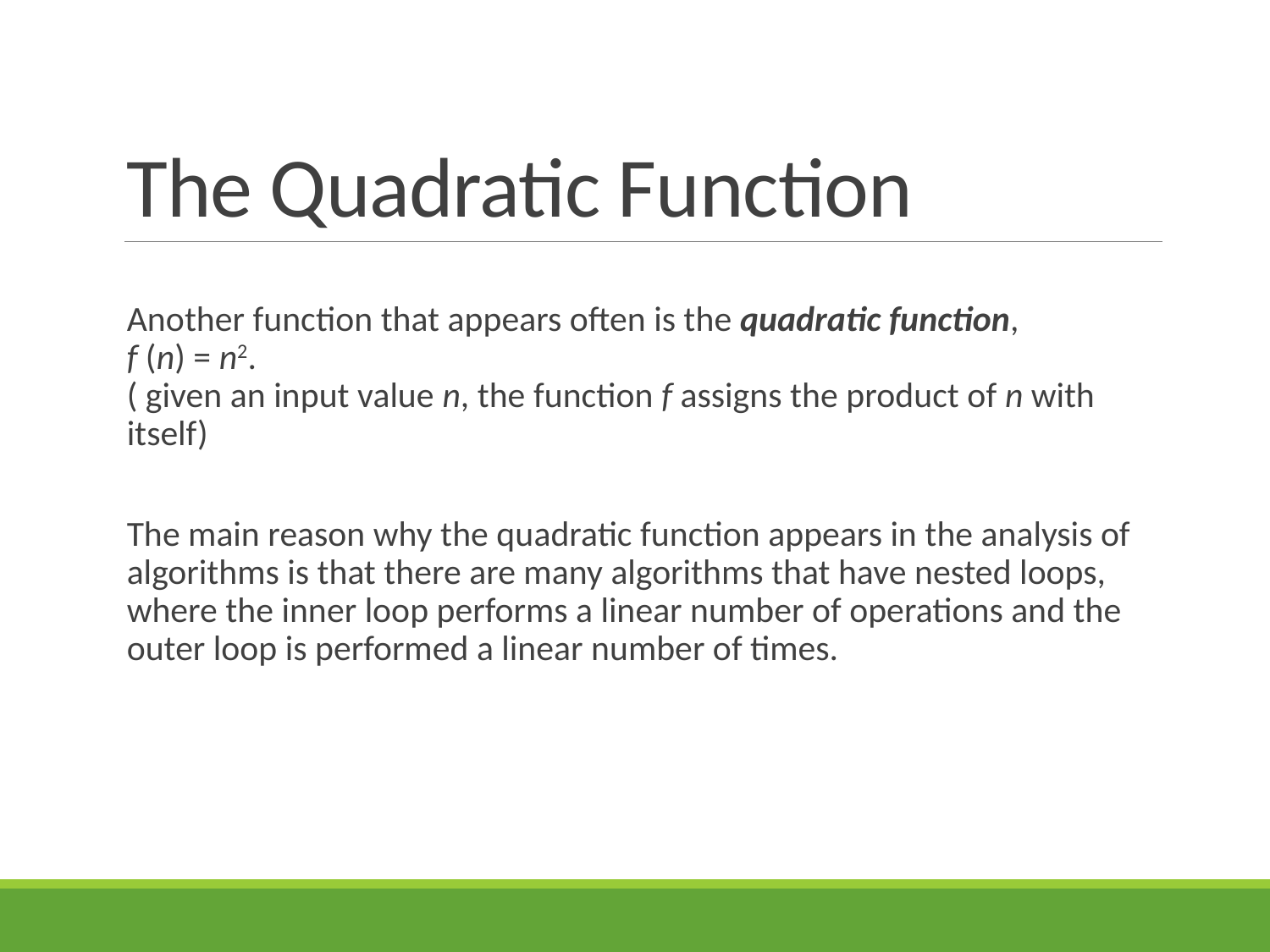

# The Quadratic Function
Another function that appears often is the quadratic function,
f (n) = n2.
( given an input value n, the function f assigns the product of n with itself)
The main reason why the quadratic function appears in the analysis of algorithms is that there are many algorithms that have nested loops, where the inner loop performs a linear number of operations and the outer loop is performed a linear number of times.